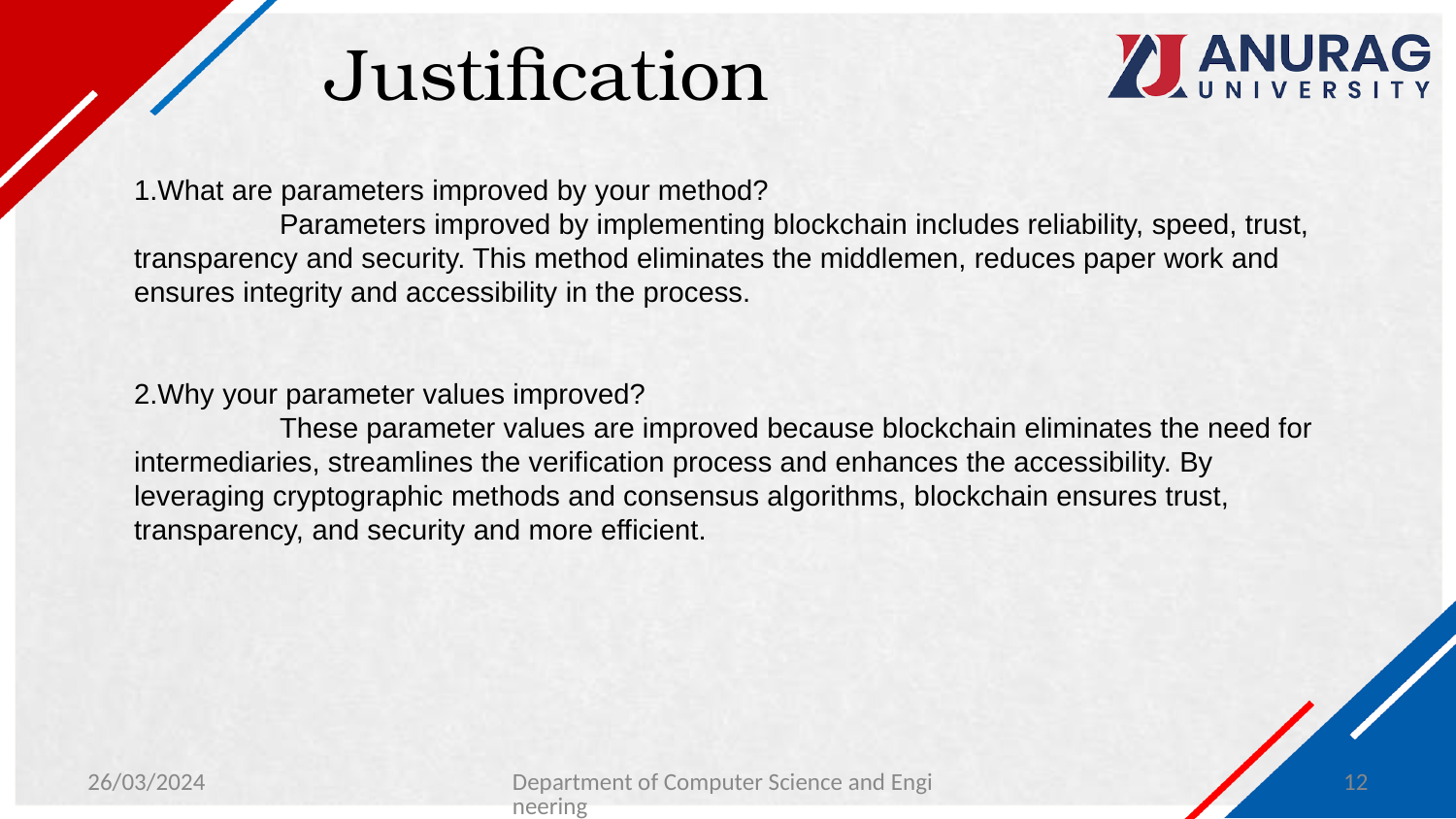

# Justification
1.What are parameters improved by your method?
	Parameters improved by implementing blockchain includes reliability, speed, trust, transparency and security. This method eliminates the middlemen, reduces paper work and ensures integrity and accessibility in the process.

2.Why your parameter values improved?
	These parameter values are improved because blockchain eliminates the need for intermediaries, streamlines the verification process and enhances the accessibility. By leveraging cryptographic methods and consensus algorithms, blockchain ensures trust, transparency, and security and more efficient.

26/03/2024
Department of Computer Science and Engineering
12